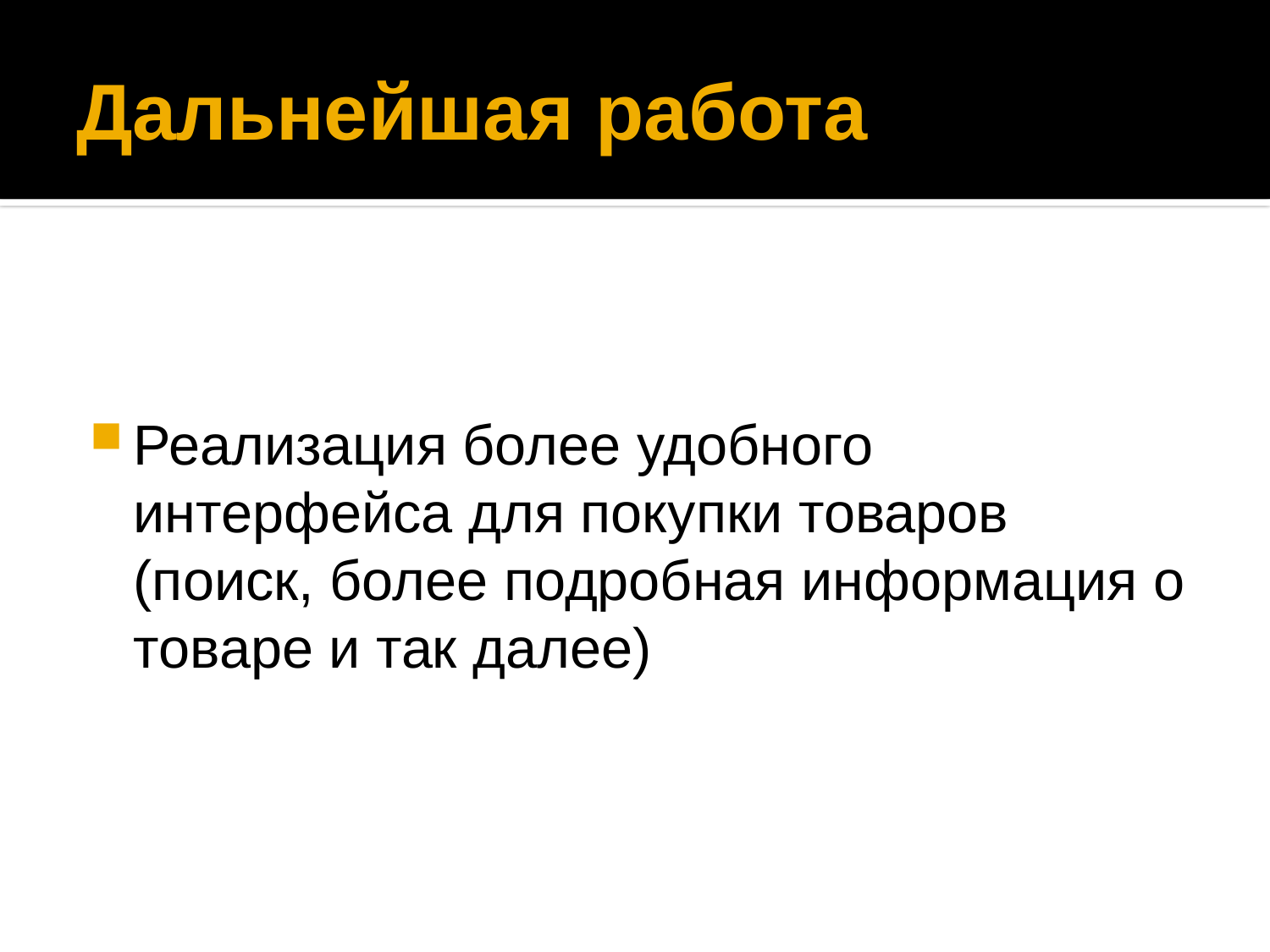

# Дальнейшая работа
Реализация более удобного интерфейса для покупки товаров (поиск, более подробная информация о товаре и так далее)